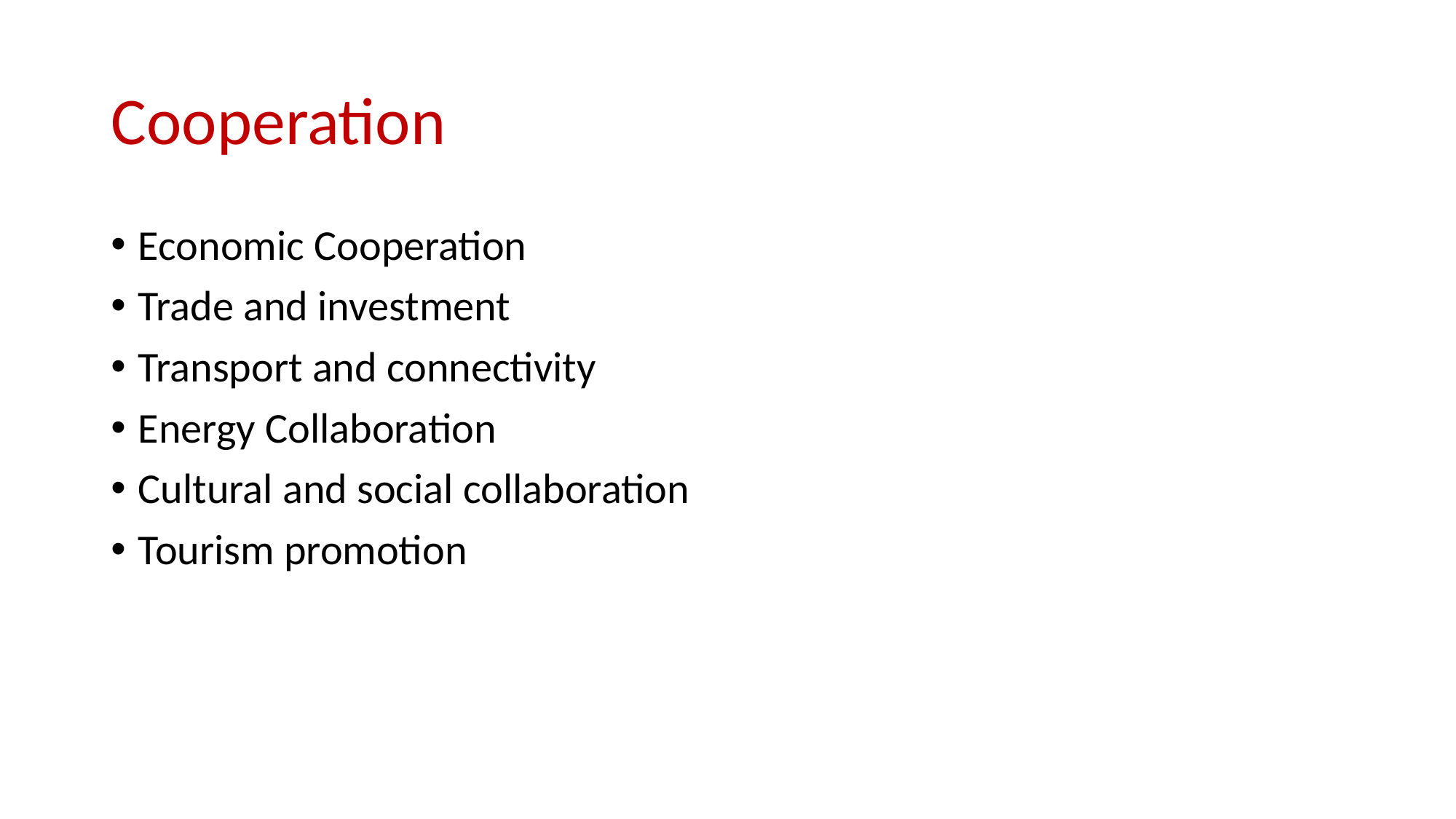

# Cooperation
Economic Cooperation
Trade and investment
Transport and connectivity
Energy Collaboration
Cultural and social collaboration
Tourism promotion